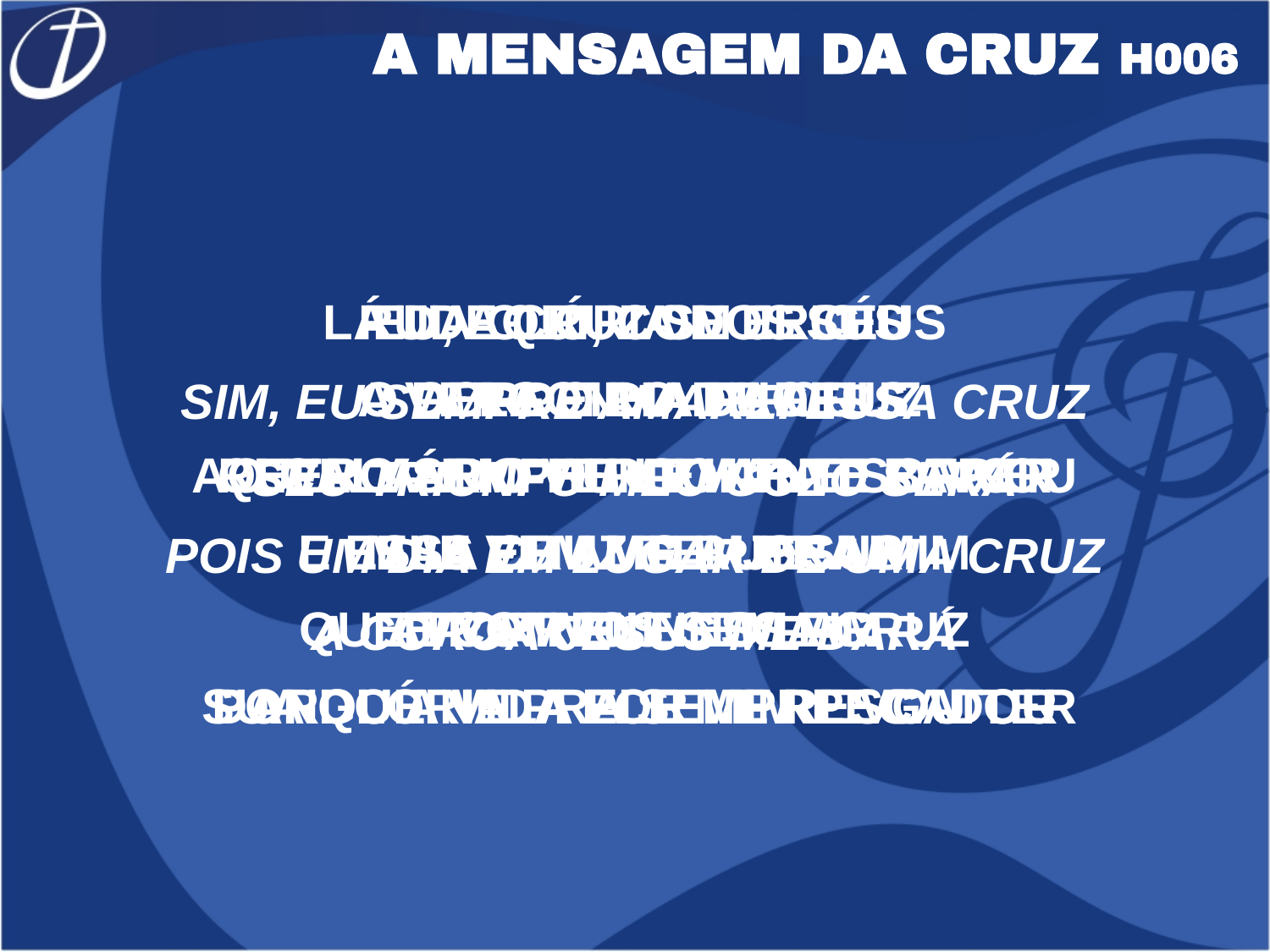

A MENSAGEM DA CRUZ H006
RUDE CRUZ SE ERIGIU
DELA O DIA FUGIU
REVELANDO VERGONHA E PAVOR
MAS EU AMO A JESUS
QUE MORREU NESSA CRUZ
DANDO A VIDA POR MIM PECADOR
LÁ DA GLÓRIA DOS CÉUS
O CORDEIRO DE DEUS
AO CALVÁRIO HUMILHANTE BAIXOU
E ESSA CRUZ TEM PRA MIM
ATRATIVOS SEM FIM
PORQUE NELA ELE ME RESGATOU
EU, AQUI, COM JESUS
A VERGONHA DA CRUZ
QUERO SEMPRE LEVAR E SOFRER
ELE VEM ME BUSCAR
E COM ELE NO LAR
SUA GLÓRIA PRA SEMPRE VOU TER
SIM, EU SEMPRE AMAREI ESSA CRUZ
SEU TRIUNFO MEU GOZO SERÁ
POIS UM DIA EM LUGAR DE UMA CRUZ
A COROA JESUS ME DARÁ